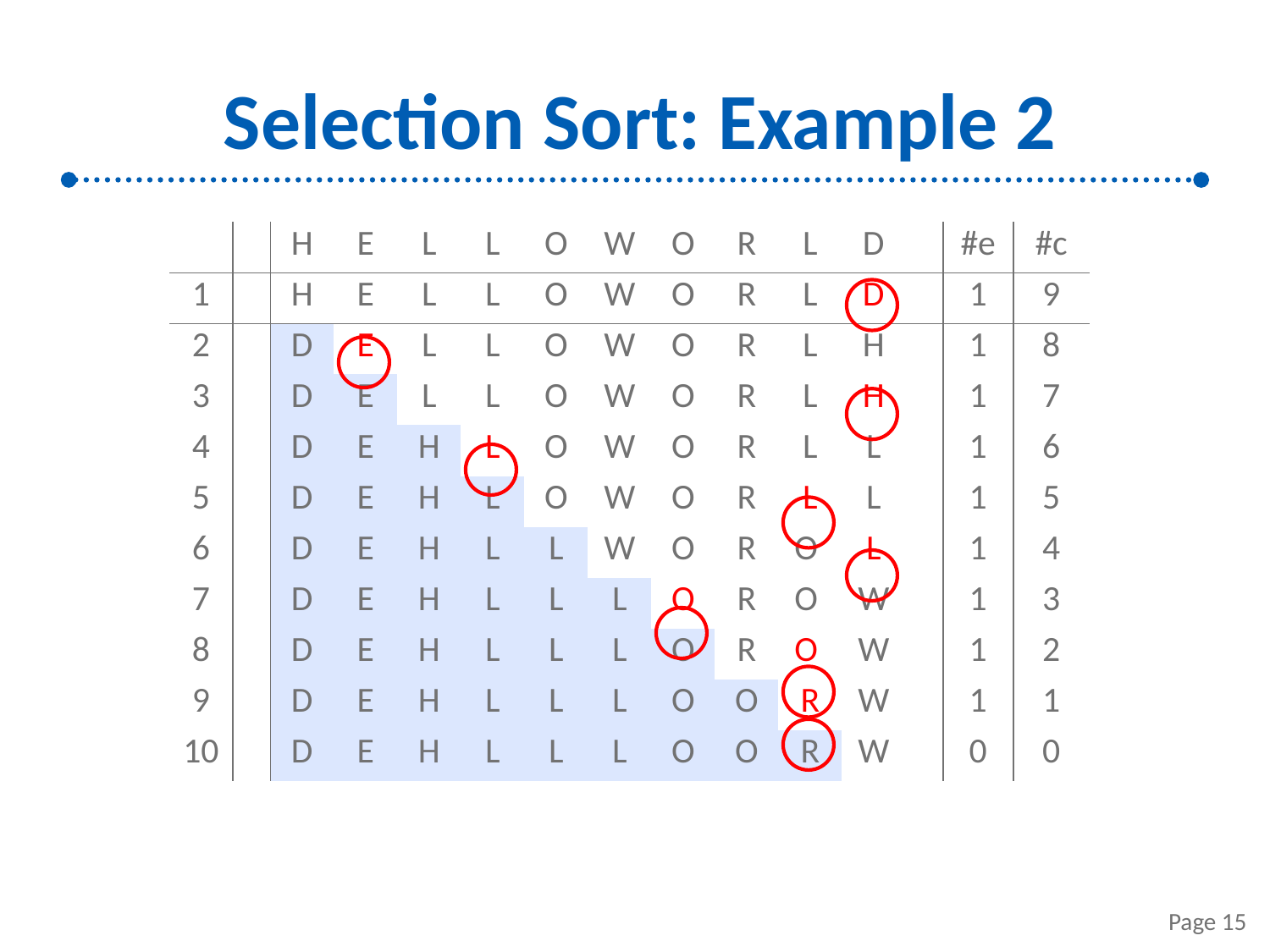

# Selection Sort: Example 2
|  |  | H | E | L | L | O | W | O | R | L | D |  | #e | #c |
| --- | --- | --- | --- | --- | --- | --- | --- | --- | --- | --- | --- | --- | --- | --- |
| 1 |  | H | E | L | L | O | W | O | R | L | D |  | 1 | 9 |
| 2 |  | D | E | L | L | O | W | O | R | L | H |  | 1 | 8 |
| 3 |  | D | E | L | L | O | W | O | R | L | H |  | 1 | 7 |
| 4 |  | D | E | H | L | O | W | O | R | L | L |  | 1 | 6 |
| 5 |  | D | E | H | L | O | W | O | R | L | L |  | 1 | 5 |
| 6 |  | D | E | H | L | L | W | O | R | O | L |  | 1 | 4 |
| 7 |  | D | E | H | L | L | L | O | R | O | W |  | 1 | 3 |
| 8 |  | D | E | H | L | L | L | O | R | O | W |  | 1 | 2 |
| 9 |  | D | E | H | L | L | L | O | O | R | W |  | 1 | 1 |
| 10 |  | D | E | H | L | L | L | O | O | R | W |  | 0 | 0 |

Page 15